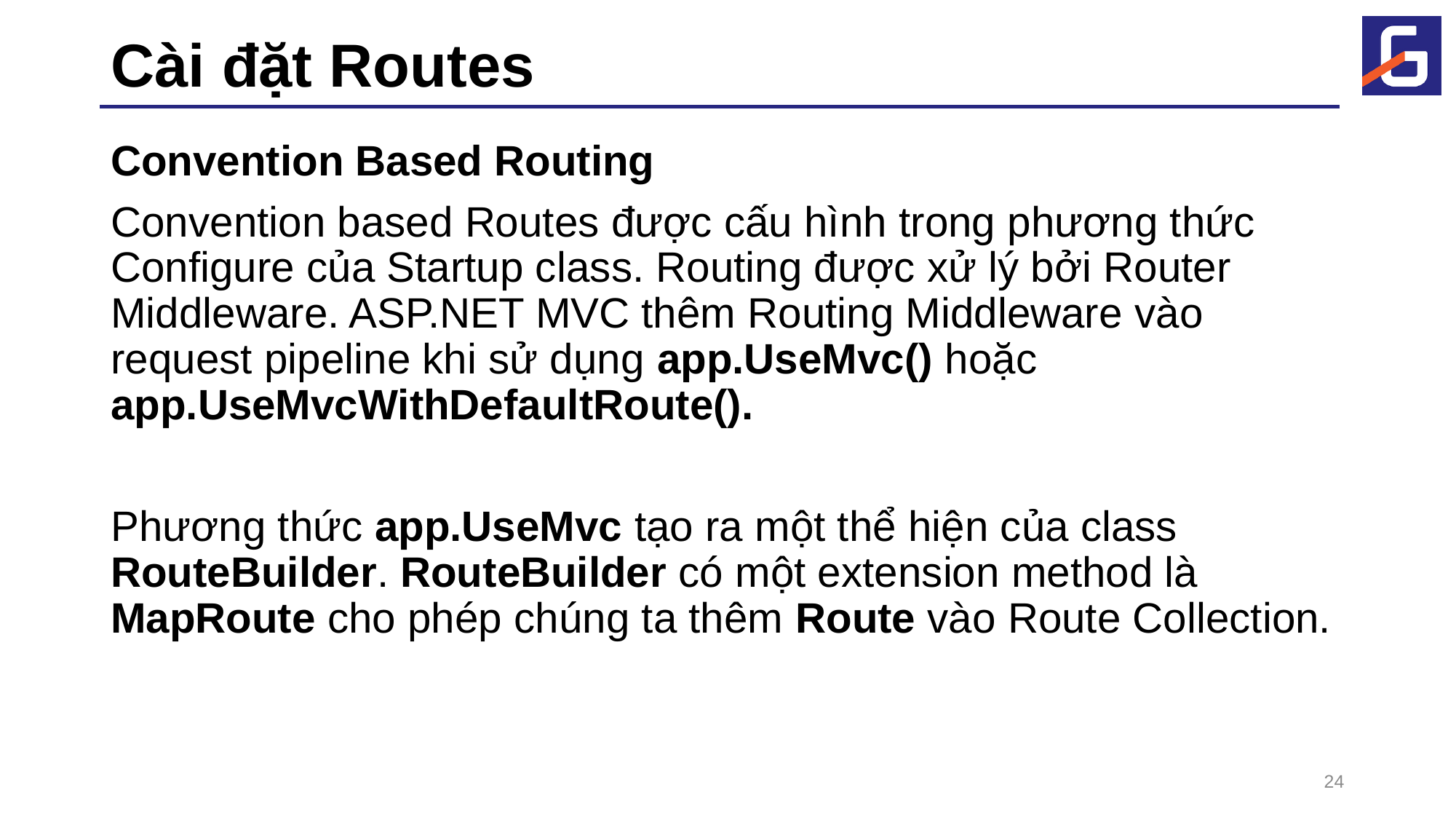

# Cài đặt Routes
Convention Based Routing
Convention based Routes được cấu hình trong phương thức Configure của Startup class. Routing được xử lý bởi Router Middleware. ASP.NET MVC thêm Routing Middleware vào request pipeline khi sử dụng app.UseMvc() hoặc app.UseMvcWithDefaultRoute().

Phương thức app.UseMvc tạo ra một thể hiện của class RouteBuilder. RouteBuilder có một extension method là MapRoute cho phép chúng ta thêm Route vào Route Collection.
24